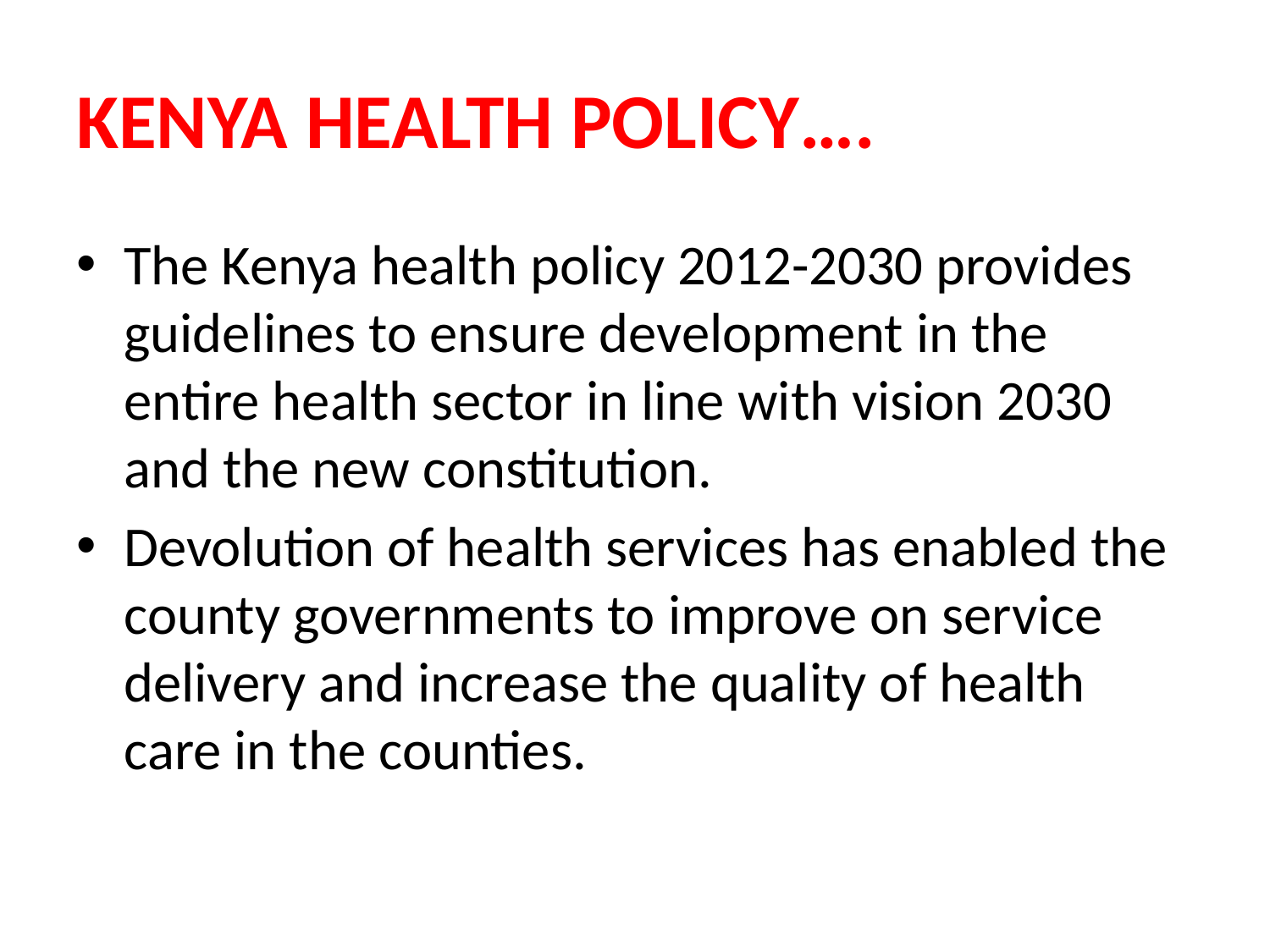

# KENYA HEALTH POLICY….
The Kenya health policy 2012-2030 provides guidelines to ensure development in the entire health sector in line with vision 2030 and the new constitution.
Devolution of health services has enabled the county governments to improve on service delivery and increase the quality of health care in the counties.